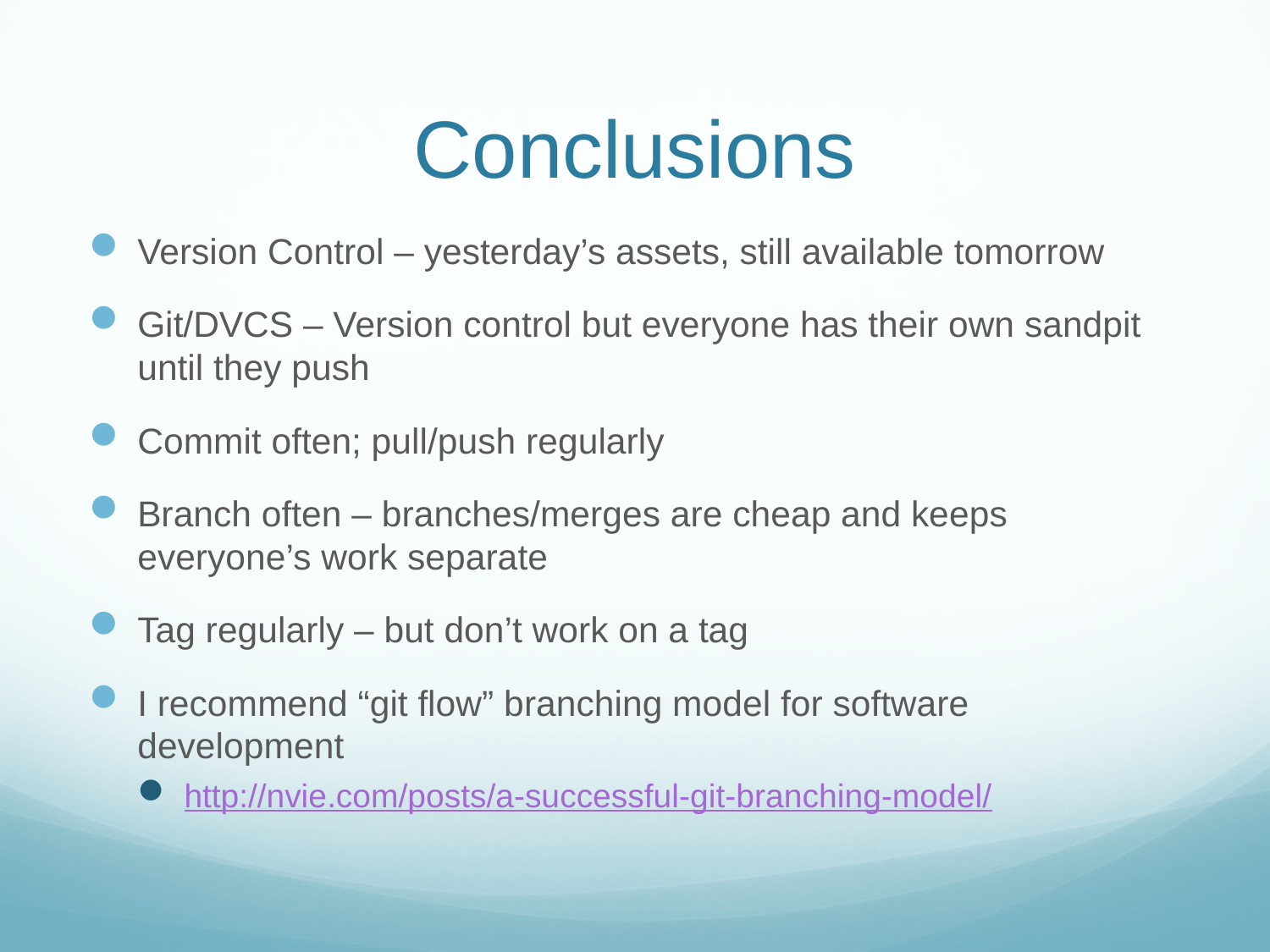

# Conclusions
Version Control – yesterday’s assets, still available tomorrow
Git/DVCS – Version control but everyone has their own sandpit until they push
Commit often; pull/push regularly
Branch often – branches/merges are cheap and keeps everyone’s work separate
Tag regularly – but don’t work on a tag
I recommend “git flow” branching model for software development
http://nvie.com/posts/a-successful-git-branching-model/